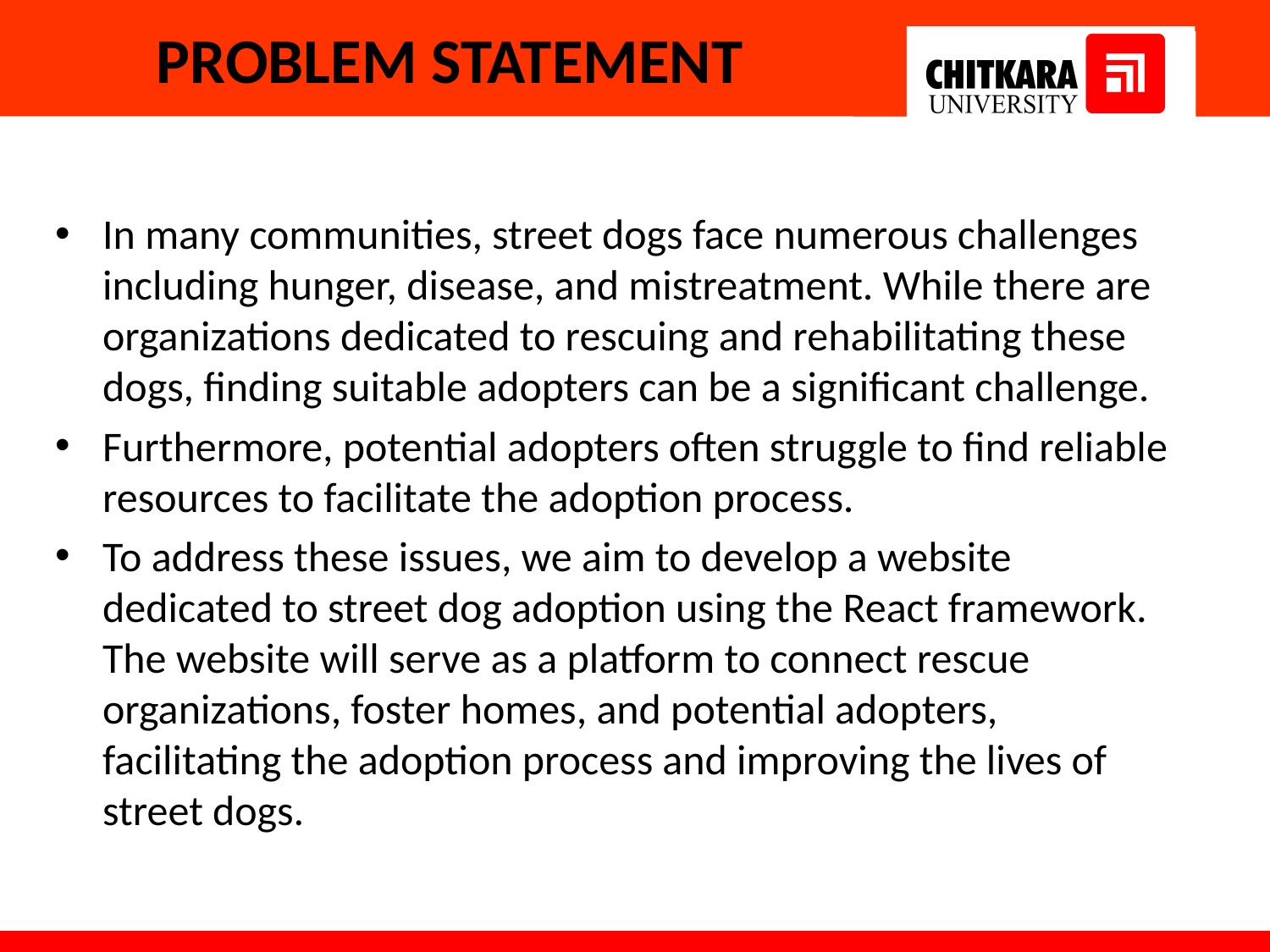

# PROBLEM STATEMENT
In many communities, street dogs face numerous challenges including hunger, disease, and mistreatment. While there are organizations dedicated to rescuing and rehabilitating these dogs, finding suitable adopters can be a significant challenge.
Furthermore, potential adopters often struggle to find reliable resources to facilitate the adoption process.
To address these issues, we aim to develop a website dedicated to street dog adoption using the React framework. The website will serve as a platform to connect rescue organizations, foster homes, and potential adopters, facilitating the adoption process and improving the lives of street dogs.